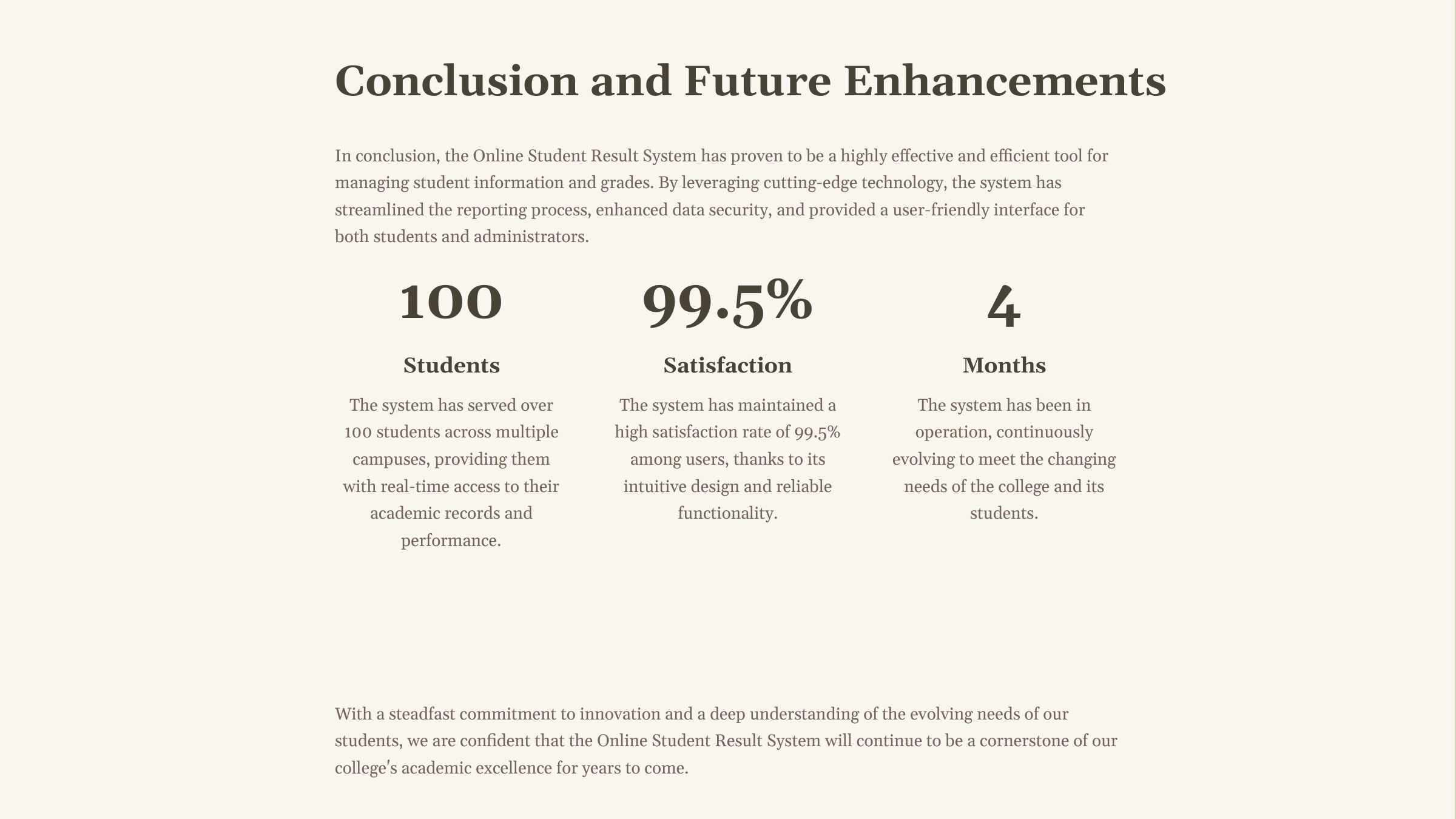

Conclusion and Future Enhancements
In conclusion, the Online Student Result System has proven to be a highly effective and efficient tool for managing student information and grades. By leveraging cutting-edge technology, the system has streamlined the reporting process, enhanced data security, and provided a user-friendly interface for both students and administrators.
100
99.5%
4
Students
Satisfaction
Months
The system has served over 100 students across multiple campuses, providing them with real-time access to their academic records and performance.
The system has maintained a high satisfaction rate of 99.5% among users, thanks to its intuitive design and reliable functionality.
The system has been in operation, continuously evolving to meet the changing needs of the college and its students.

With a steadfast commitment to innovation and a deep understanding of the evolving needs of our students, we are confident that the Online Student Result System will continue to be a cornerstone of our college's academic excellence for years to come.